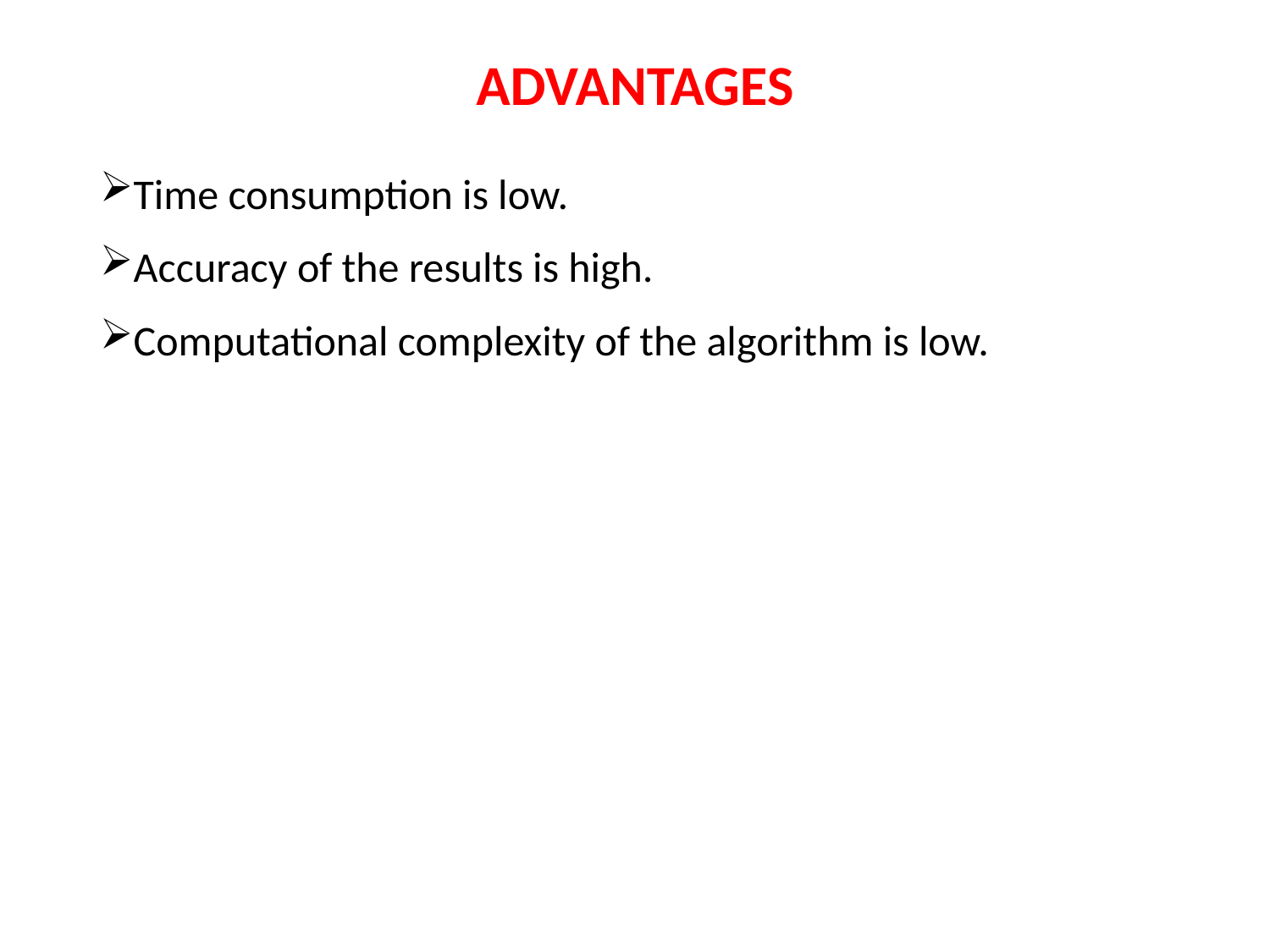

# ADVANTAGES
Time consumption is low.
Accuracy of the results is high.
Computational complexity of the algorithm is low.